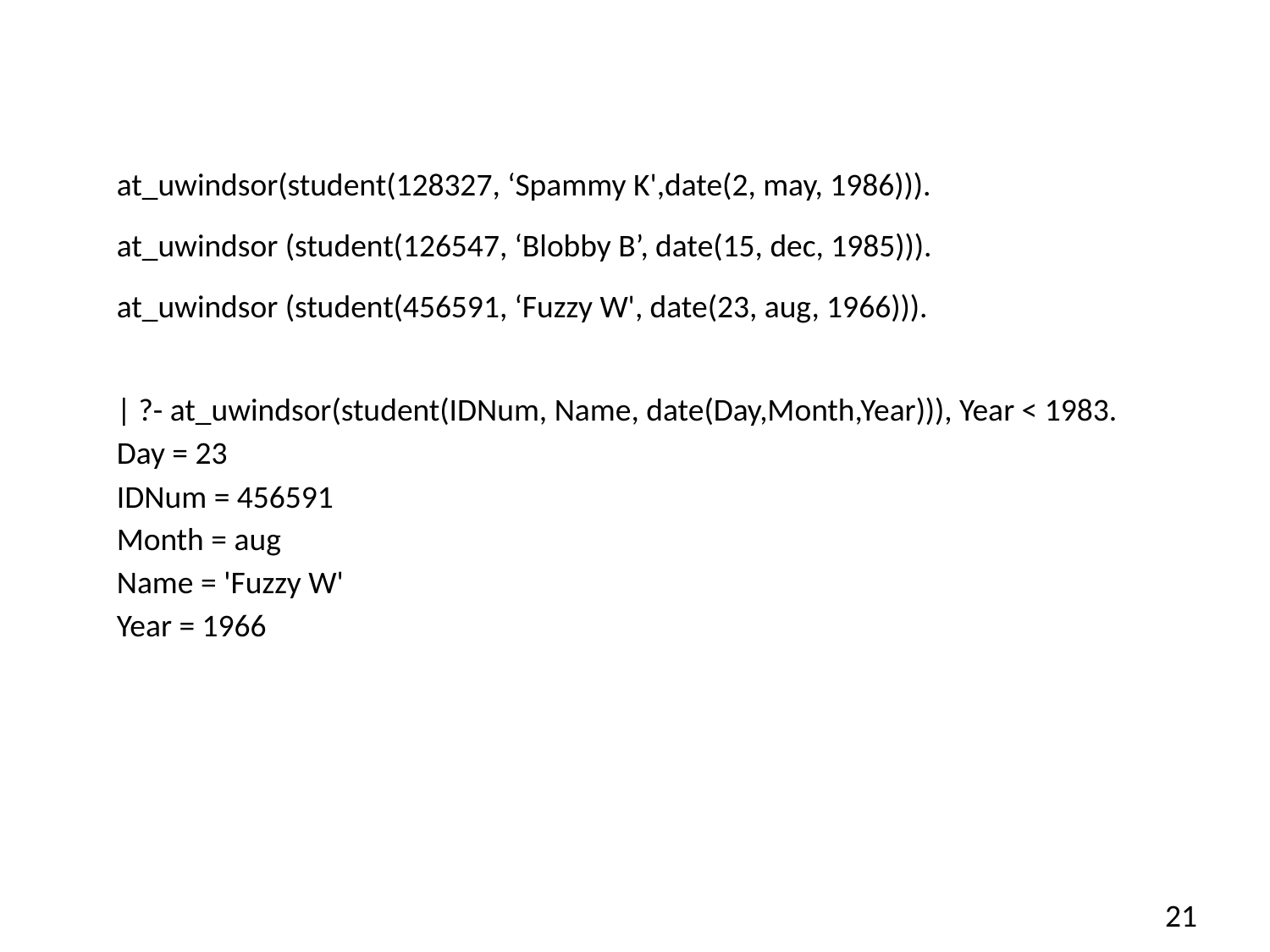

#

at_uwindsor(student(128327, ‘Spammy K',date(2, may, 1986))).

at_uwindsor (student(126547, ‘Blobby B’, date(15, dec, 1985))).

at_uwindsor (student(456591, ‘Fuzzy W', date(23, aug, 1966))).

| ?- at_uwindsor(student(IDNum, Name, date(Day,Month,Year))), Year < 1983.
Day = 23
IDNum = 456591
Month = aug
Name = 'Fuzzy W'
Year = 1966

21